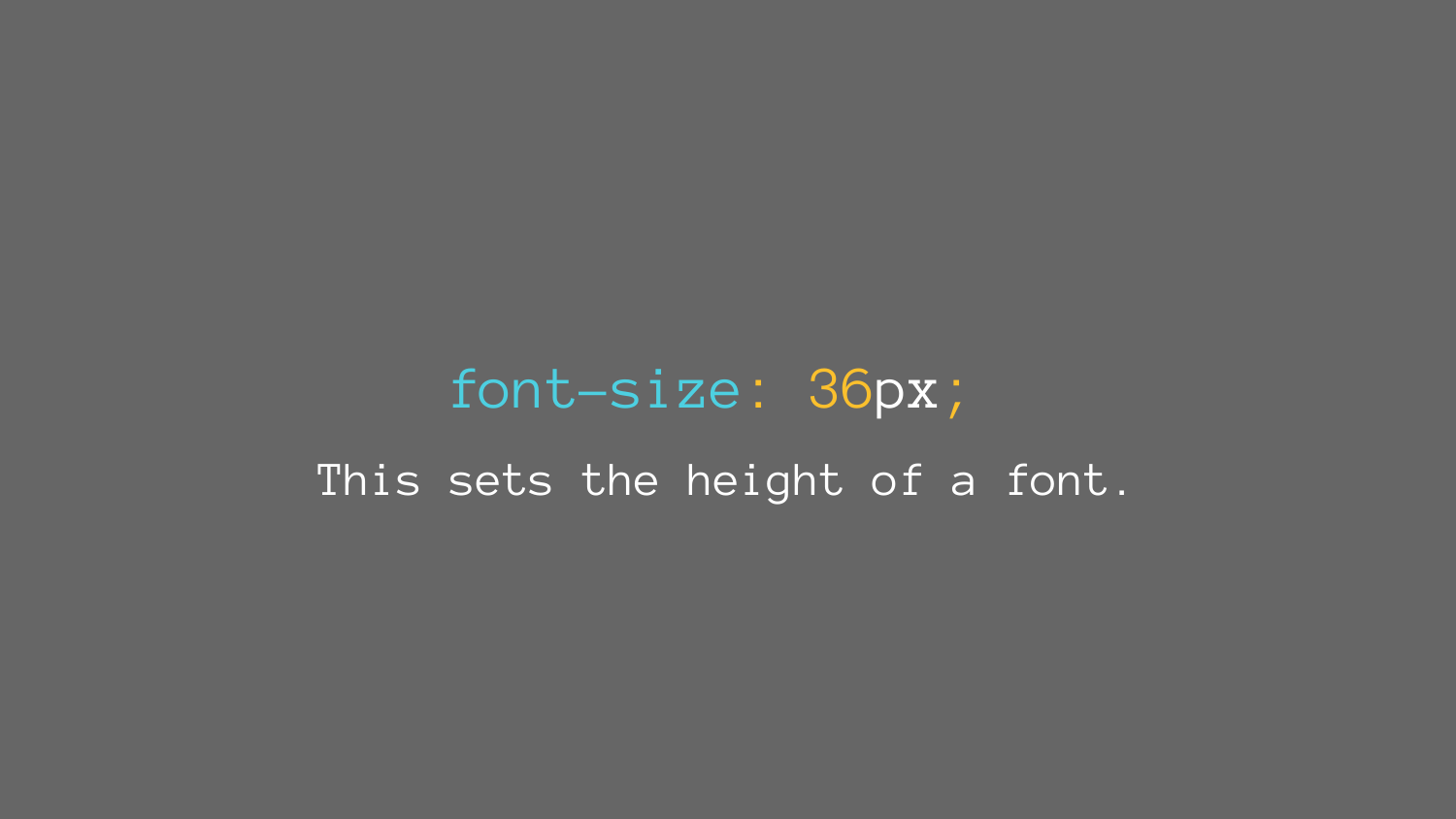

font-size: 36px;
This sets the height of a font.